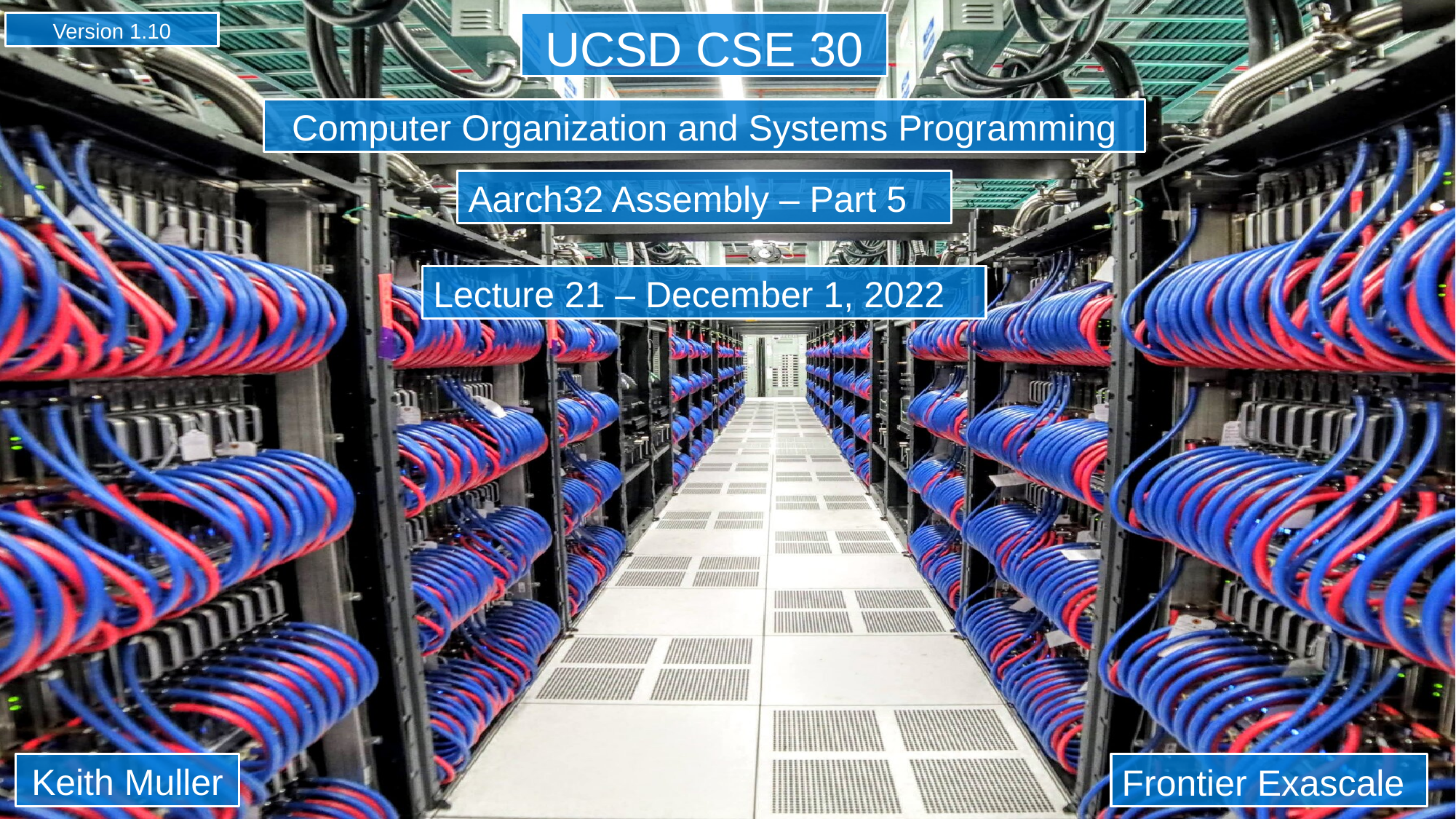

Version 1.10
UCSD CSE 30
Computer Organization and Systems Programming
Aarch32 Assembly – Part 5
Lecture 21 – December 1, 2022
Keith Muller
Frontier Exascale